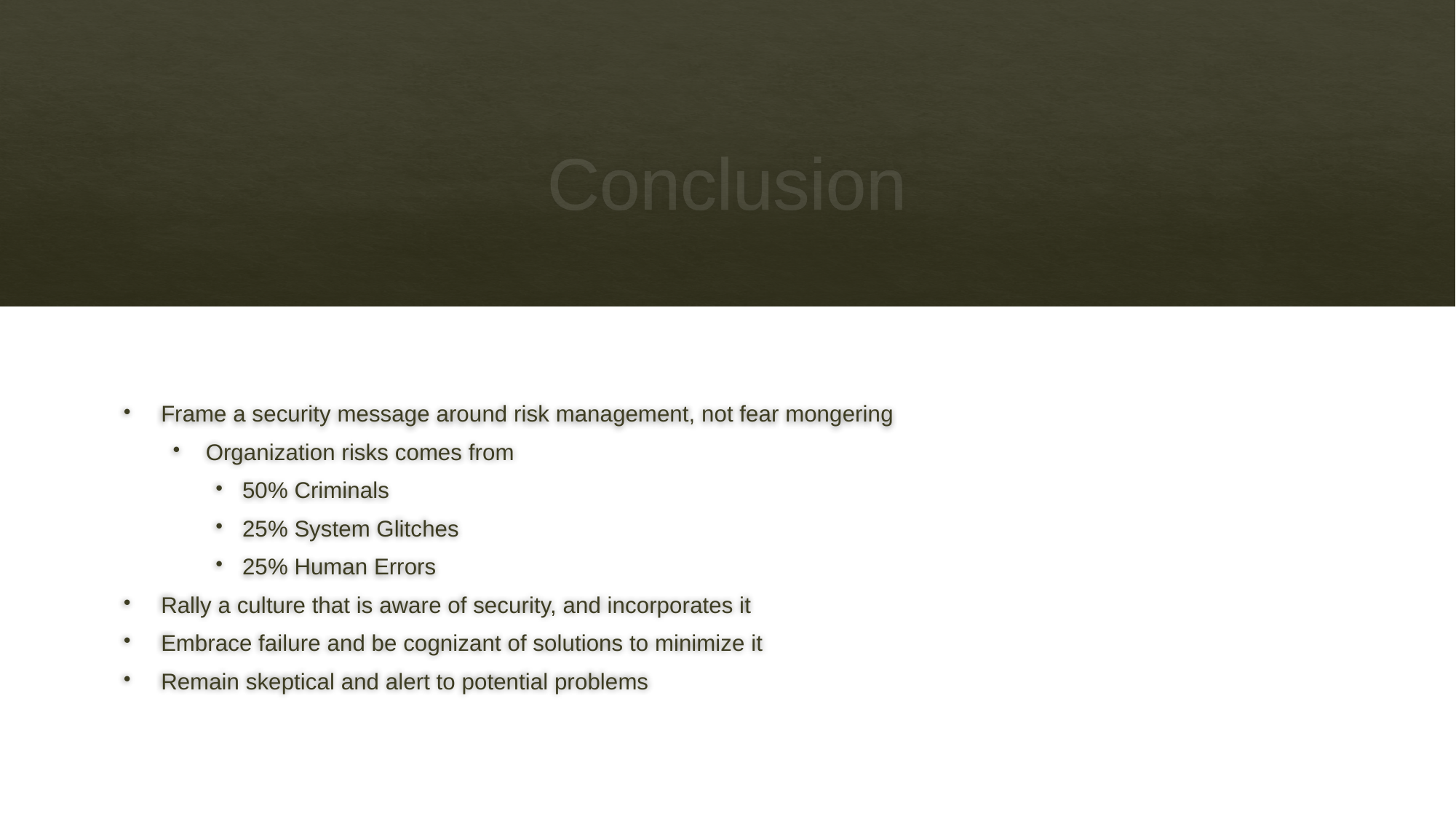

# Conclusion
Frame a security message around risk management, not fear mongering
Organization risks comes from
50% Criminals
25% System Glitches
25% Human Errors
Rally a culture that is aware of security, and incorporates it
Embrace failure and be cognizant of solutions to minimize it
Remain skeptical and alert to potential problems